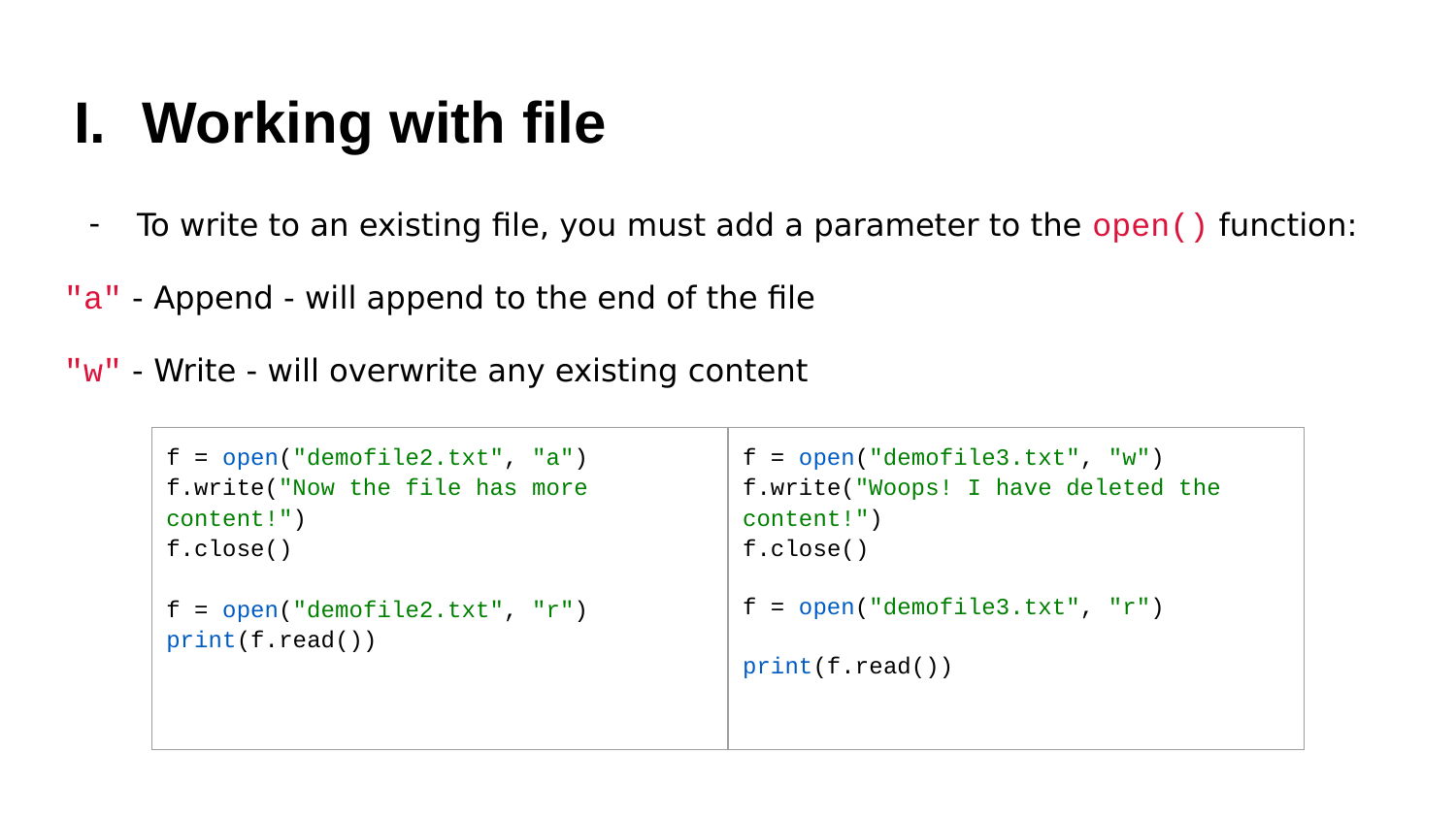

# Working with file
To write to an existing file, you must add a parameter to the open() function:
"a" - Append - will append to the end of the file
"w" - Write - will overwrite any existing content

| f = open("demofile2.txt", "a") f.write("Now the file has more content!") f.close() f = open("demofile2.txt", "r") print(f.read()) | f = open("demofile3.txt", "w") f.write("Woops! I have deleted the content!") f.close() f = open("demofile3.txt", "r") print(f.read()) |
| --- | --- |